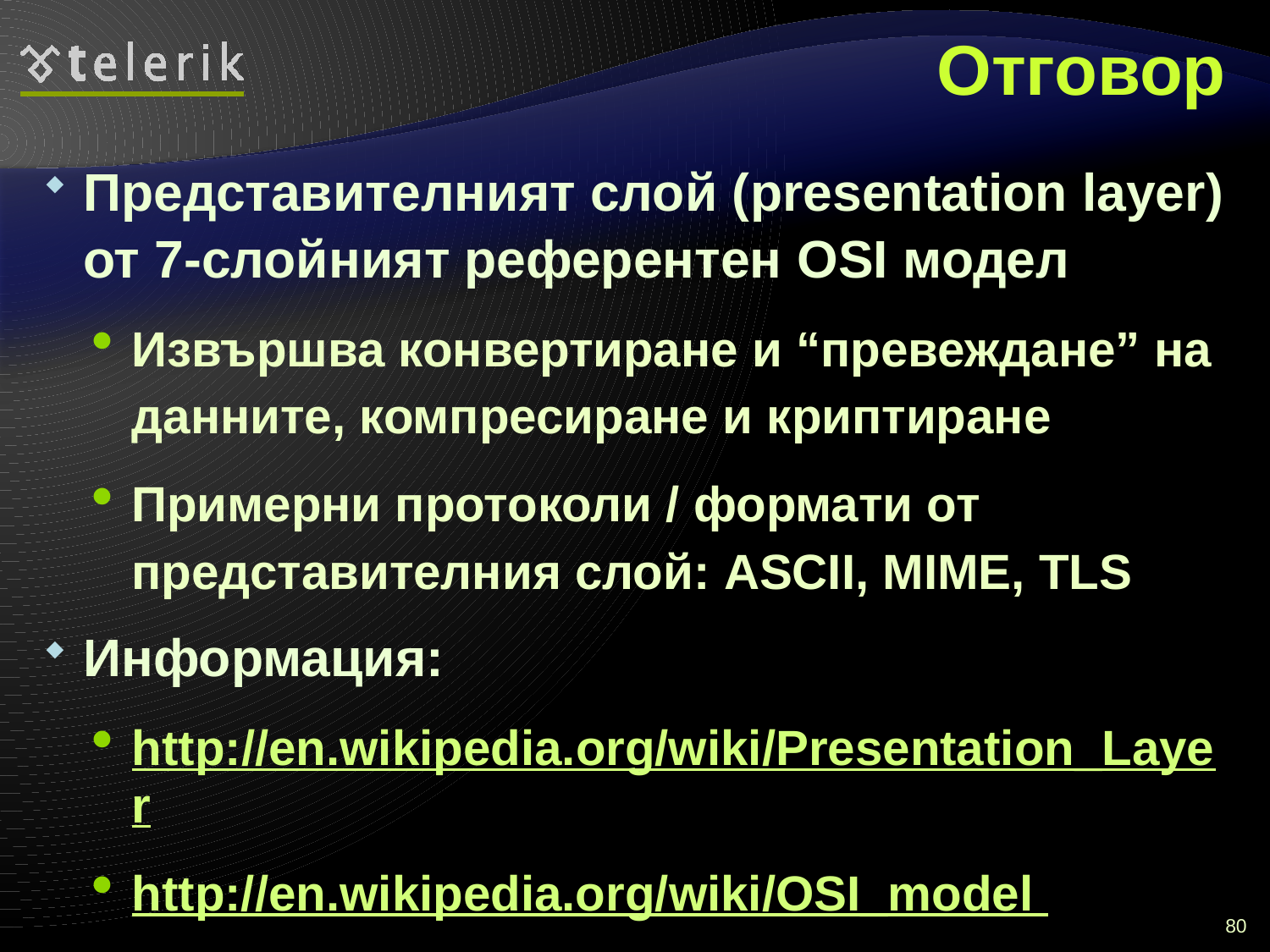

# Отговор
Представителният слой (presentation layer) от 7-слойният референтен OSI модел
Извършва конвертиране и “превеждане” на данните, компресиране и криптиране
Примерни протоколи / формати от представителния слой: ASCII, MIME, TLS
Информация:
http://en.wikipedia.org/wiki/Presentation_Layer
http://en.wikipedia.org/wiki/OSI_model
80